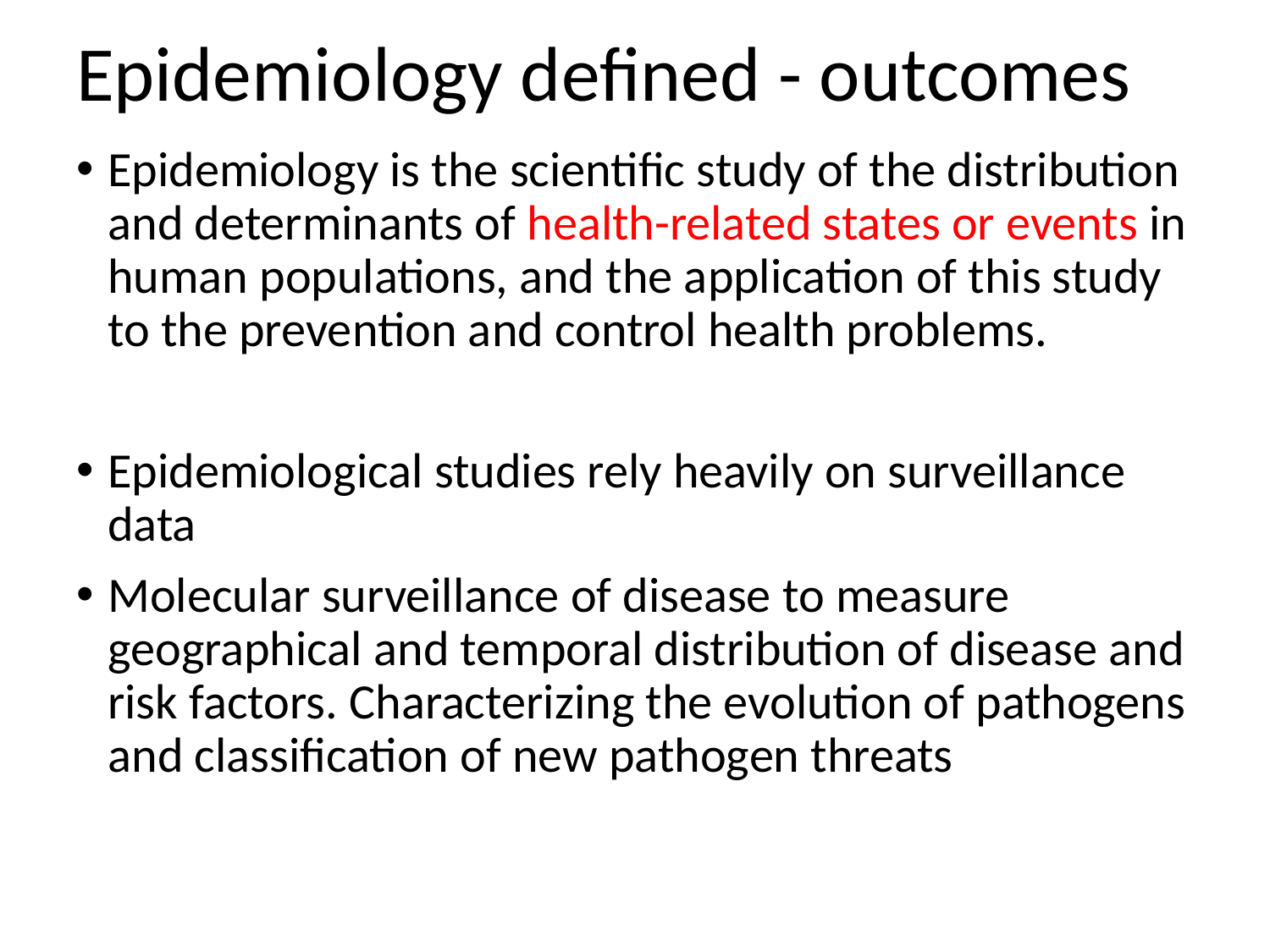

# Epidemiology defined - outcomes
Epidemiology is the scientific study of the distribution and determinants of health-related states or events in human populations, and the application of this study to the prevention and control health problems.

Epidemiological studies rely heavily on surveillance data
Molecular surveillance of disease to measure geographical and temporal distribution of disease and risk factors. Characterizing the evolution of pathogens and classification of new pathogen threats